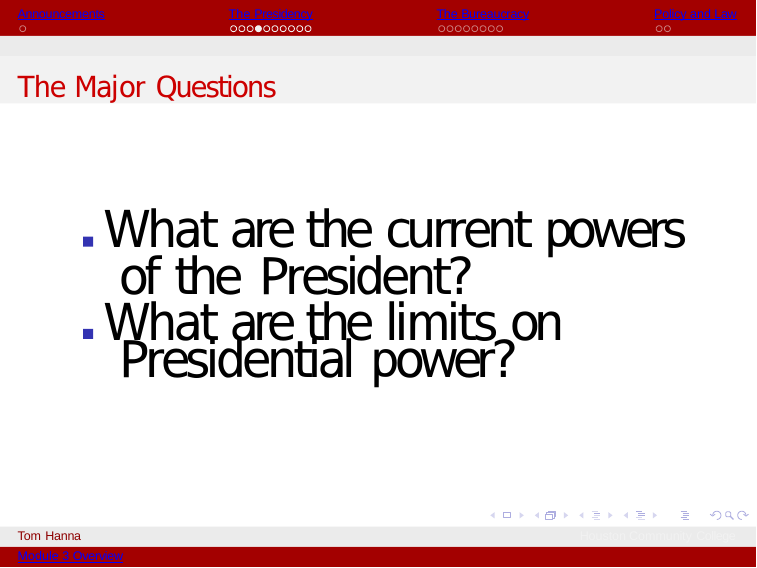

Announcements
The Presidency
The Bureaucracy
Policy and Law

The Major Questions
What are the current powers  of the President?
What are the limits on  Presidential power?

Tom Hanna
Module 3 Overview
Houston Community College